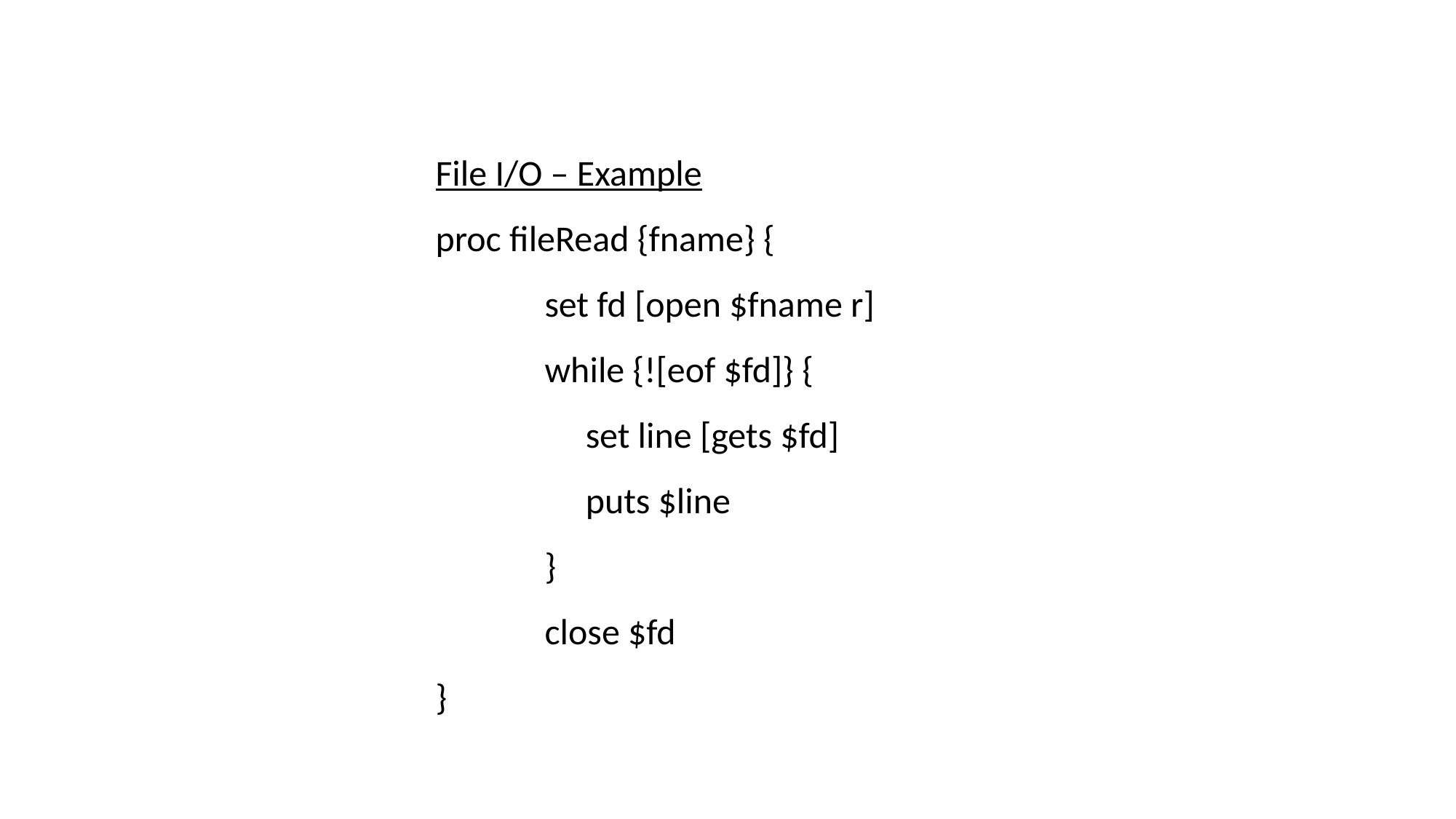

File I/O – Example
proc fileRead {fname} {
	set fd [open $fname r]
	while {![eof $fd]} {
	     set line [gets $fd]
	     puts $line
	}
	close $fd
}